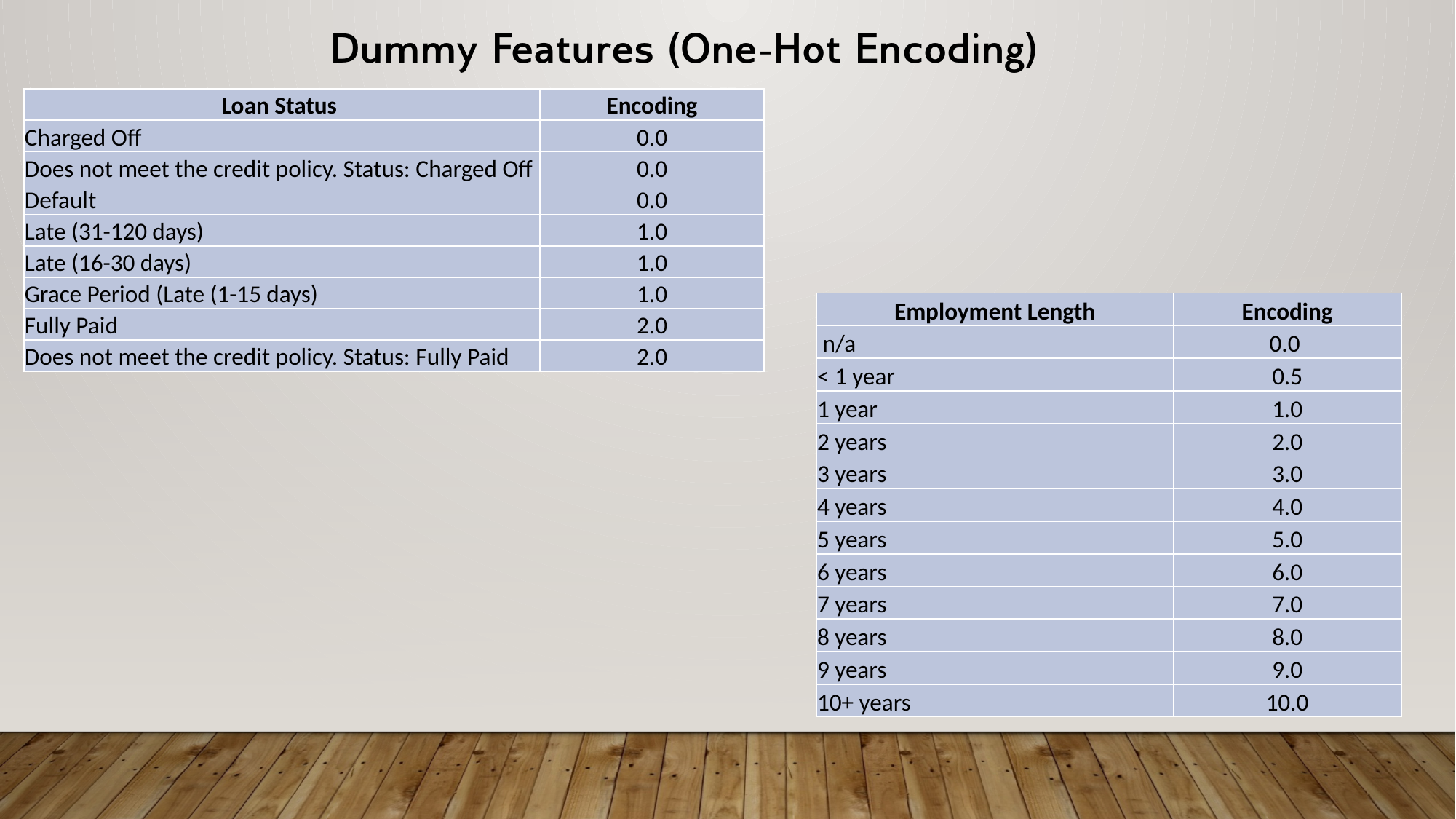

Dummy Features (One-Hot Encoding)
| Loan Status | Encoding |
| --- | --- |
| Charged Off | 0.0 |
| Does not meet the credit policy. Status: Charged Off | 0.0 |
| Default | 0.0 |
| Late (31-120 days) | 1.0 |
| Late (16-30 days) | 1.0 |
| Grace Period (Late (1-15 days) | 1.0 |
| Fully Paid | 2.0 |
| Does not meet the credit policy. Status: Fully Paid | 2.0 |
| Employment Length | Encoding |
| --- | --- |
| n/a | 0.0 |
| < 1 year | 0.5 |
| 1 year | 1.0 |
| 2 years | 2.0 |
| 3 years | 3.0 |
| 4 years | 4.0 |
| 5 years | 5.0 |
| 6 years | 6.0 |
| 7 years | 7.0 |
| 8 years | 8.0 |
| 9 years | 9.0 |
| 10+ years | 10.0 |